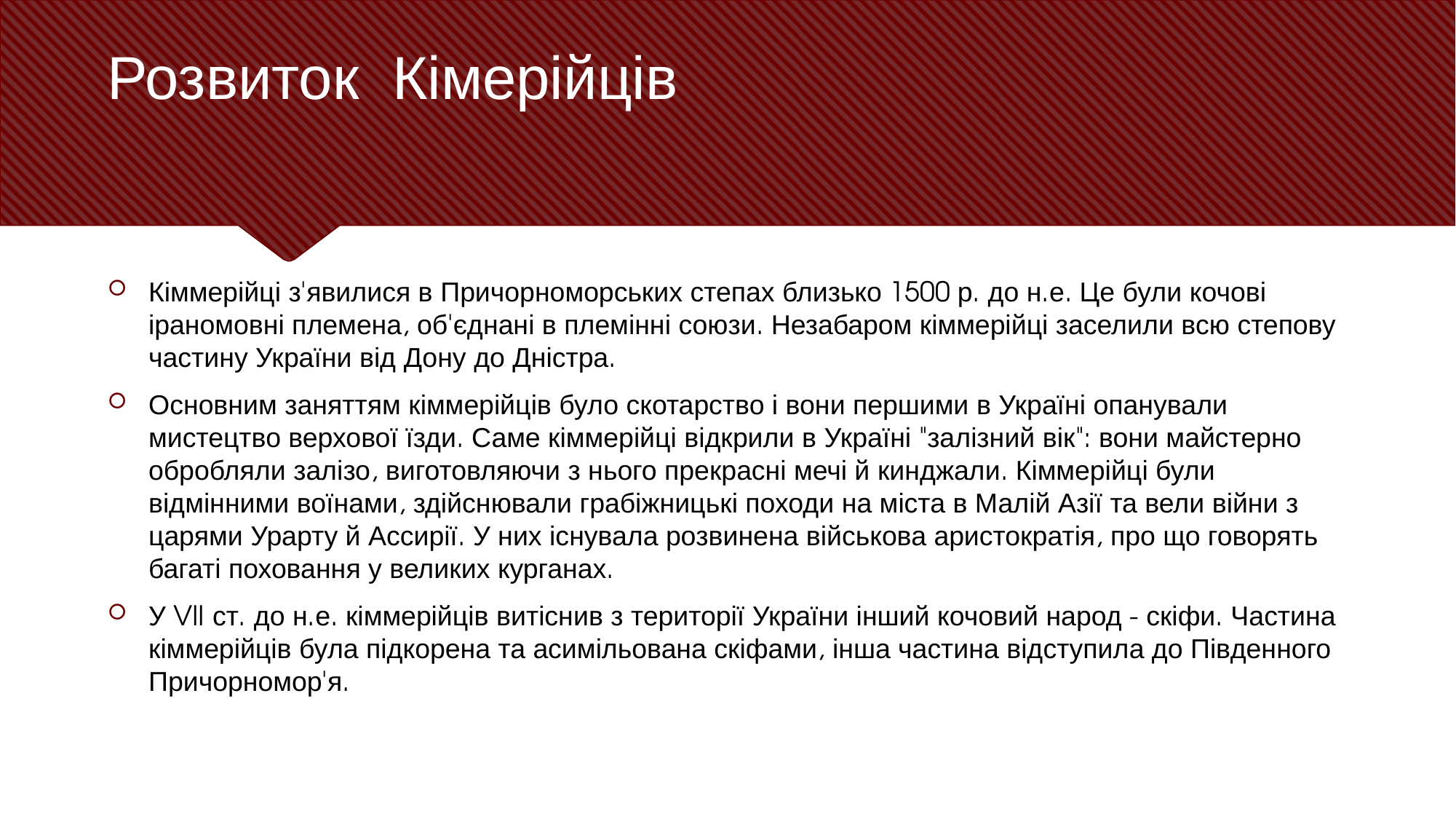

# Розвиток  Кімерійців
Кіммерійці з'явилися в Причорноморських степах близько 1500 р. до н.е. Це були кочові іраномовні племена, об'єднані в племінні союзи. Незабаром кіммерійці заселили всю степову частину України від Дону до Дністра.
Основним заняттям кіммерійців було скотарство і вони першими в Україні опанували мистецтво верхової їзди. Саме кіммерійці відкрили в Україні "залізний вік": вони майстерно обробляли залізо, виготовляючи з нього прекрасні мечі й кинджали. Кіммерійці були відмінними воїнами, здійснювали грабіжницькі походи на міста в Малій Азії та вели війни з царями Урарту й Ассирії. У них існувала розвинена військова аристократія, про що говорять багаті поховання у великих курганах.
У VII ст. до н.е. кіммерійців витіснив з території України інший кочовий народ - скіфи. Частина кіммерійців була підкорена та асимільована скіфами, інша частина відступила до Південного Причорномор'я.